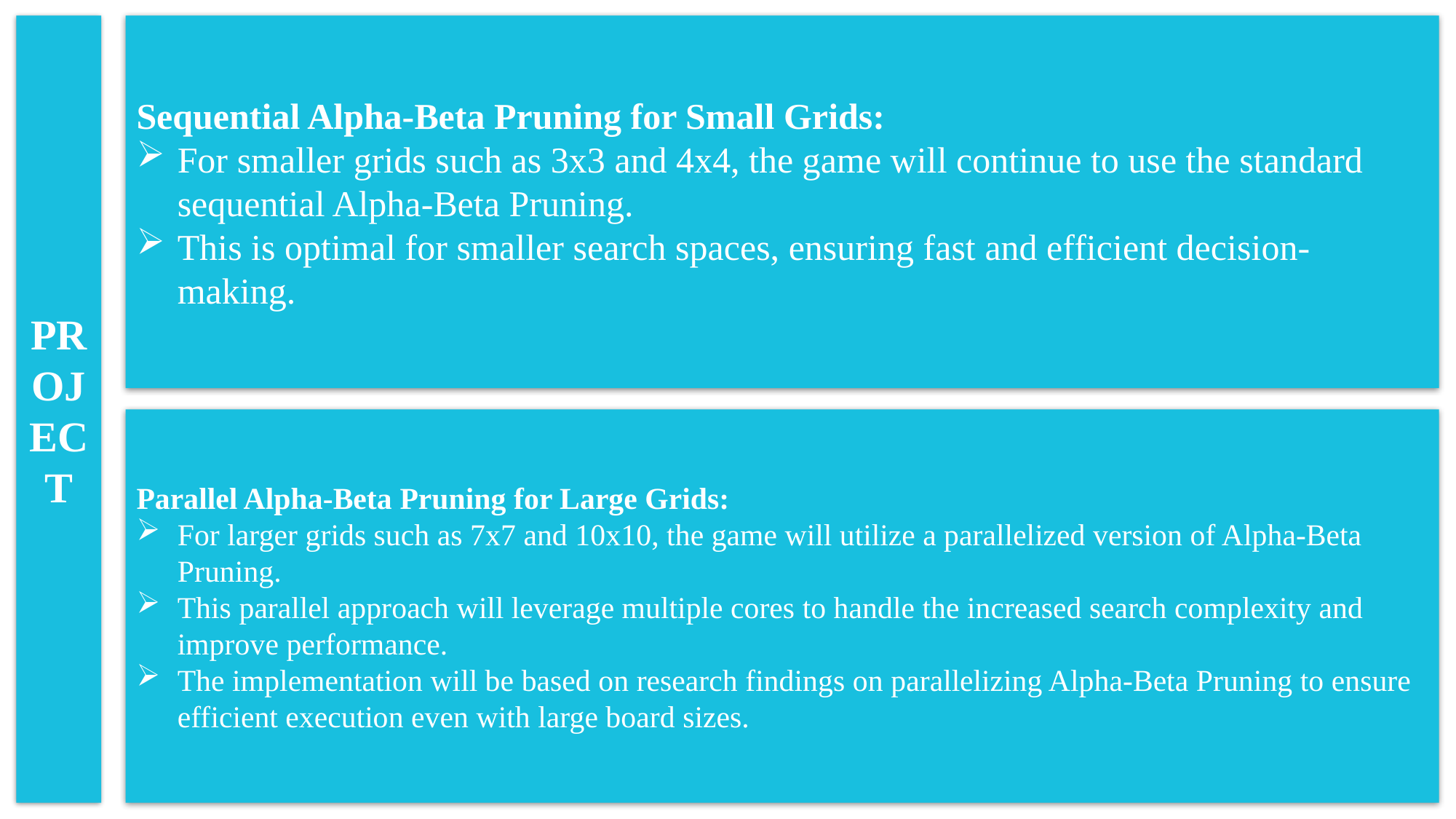

Sequential Alpha-Beta Pruning for Small Grids:
For smaller grids such as 3x3 and 4x4, the game will continue to use the standard sequential Alpha-Beta Pruning.
This is optimal for smaller search spaces, ensuring fast and efficient decision-making.
PROJECT
Parallel Alpha-Beta Pruning for Large Grids:
For larger grids such as 7x7 and 10x10, the game will utilize a parallelized version of Alpha-Beta Pruning.
This parallel approach will leverage multiple cores to handle the increased search complexity and improve performance.
The implementation will be based on research findings on parallelizing Alpha-Beta Pruning to ensure efficient execution even with large board sizes.